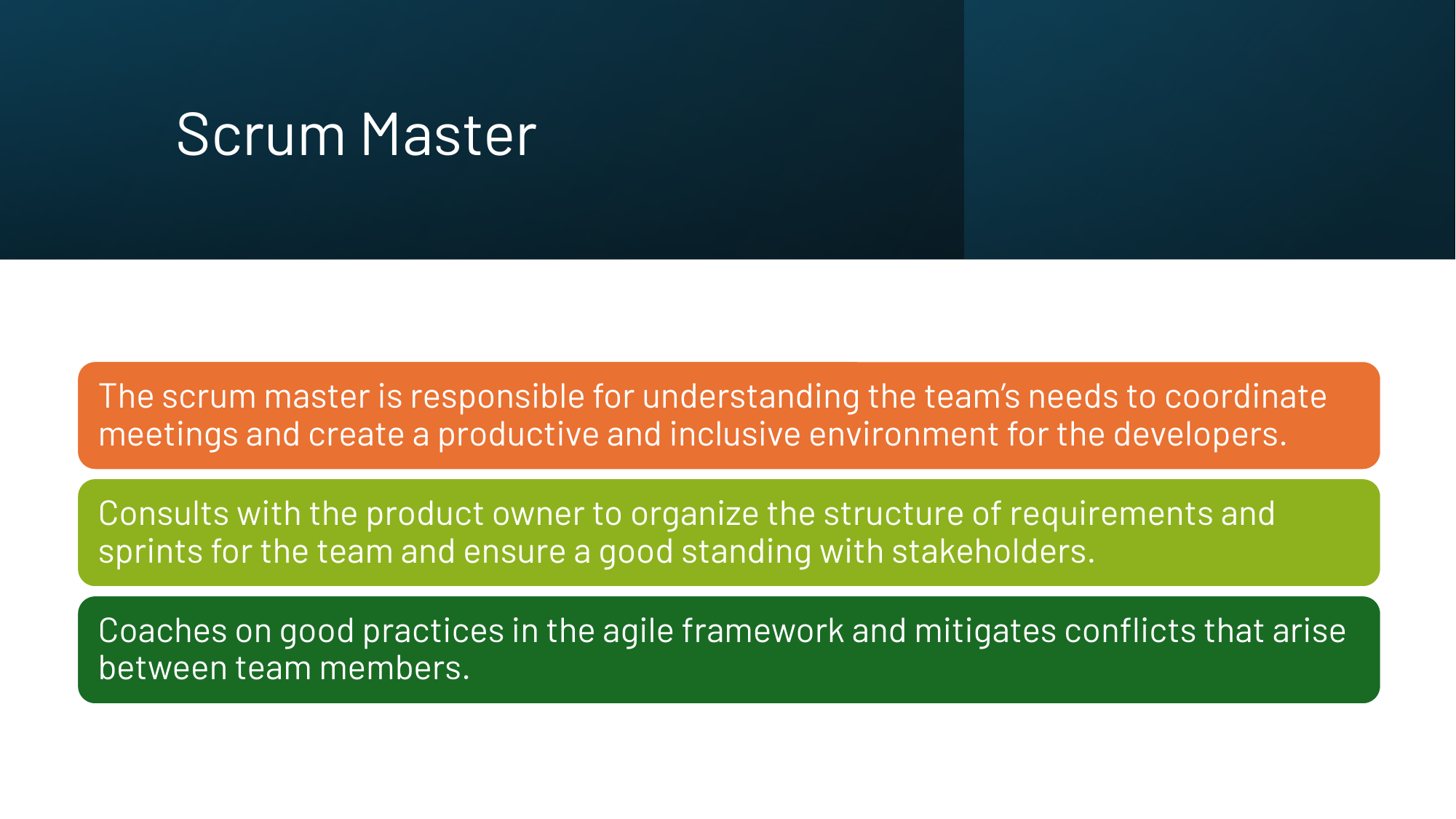

# Scrum Master
The scrum master is responsible for understanding the team’s needs to coordinate meetings and create a productive and inclusive environment for the developers.
Consults with the product owner to organize the structure of requirements and sprints for the team and ensure a good standing with stakeholders.
Coaches on good practices in the agile framework and mitigates conflicts that arise between team members.